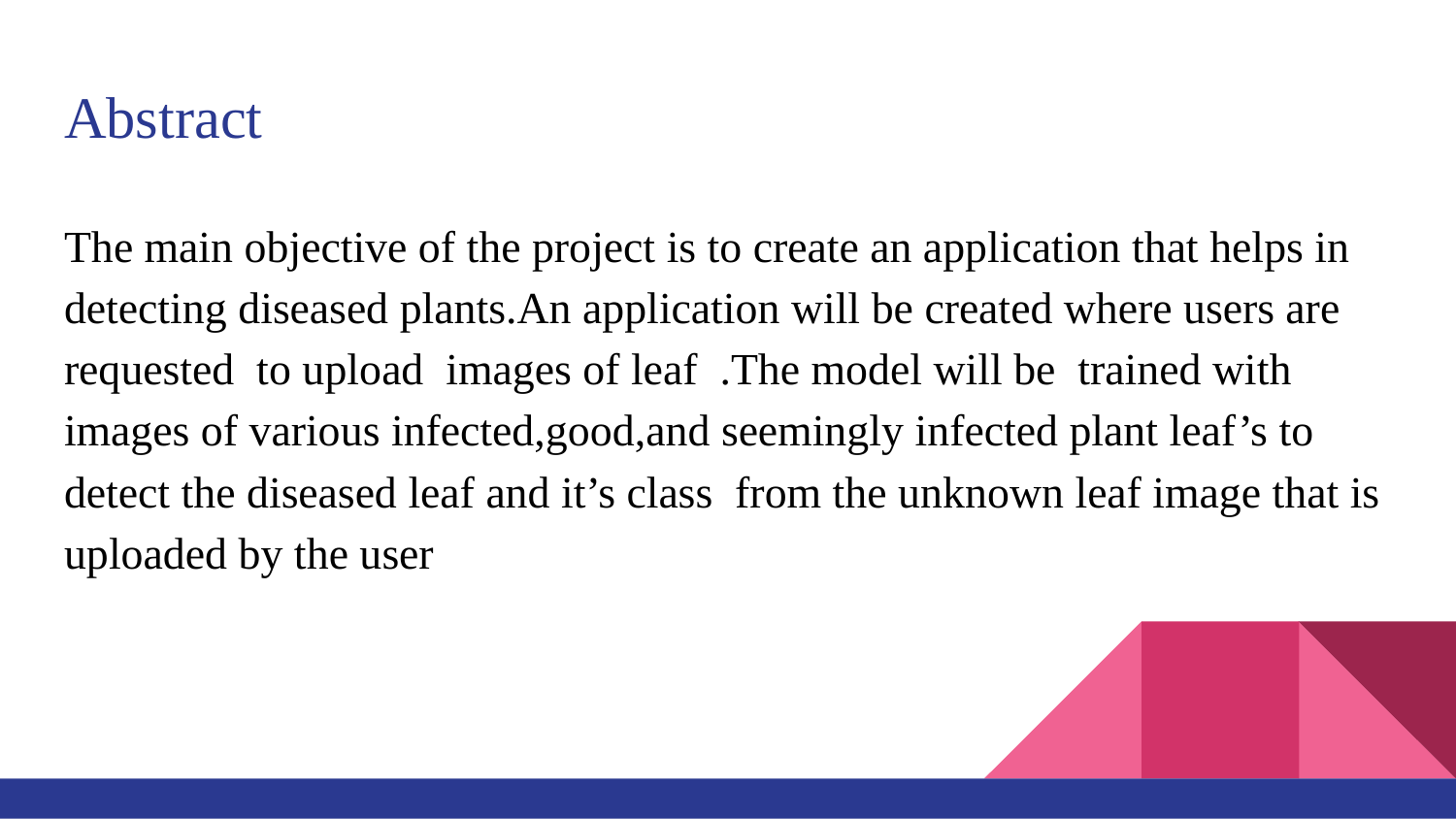

# Abstract
The main objective of the project is to create an application that helps in detecting diseased plants.An application will be created where users are requested  to upload  images of leaf  .The model will be  trained with images of various infected,good,and seemingly infected plant leaf’s to detect the diseased leaf and it’s class  from the unknown leaf image that is uploaded by the user